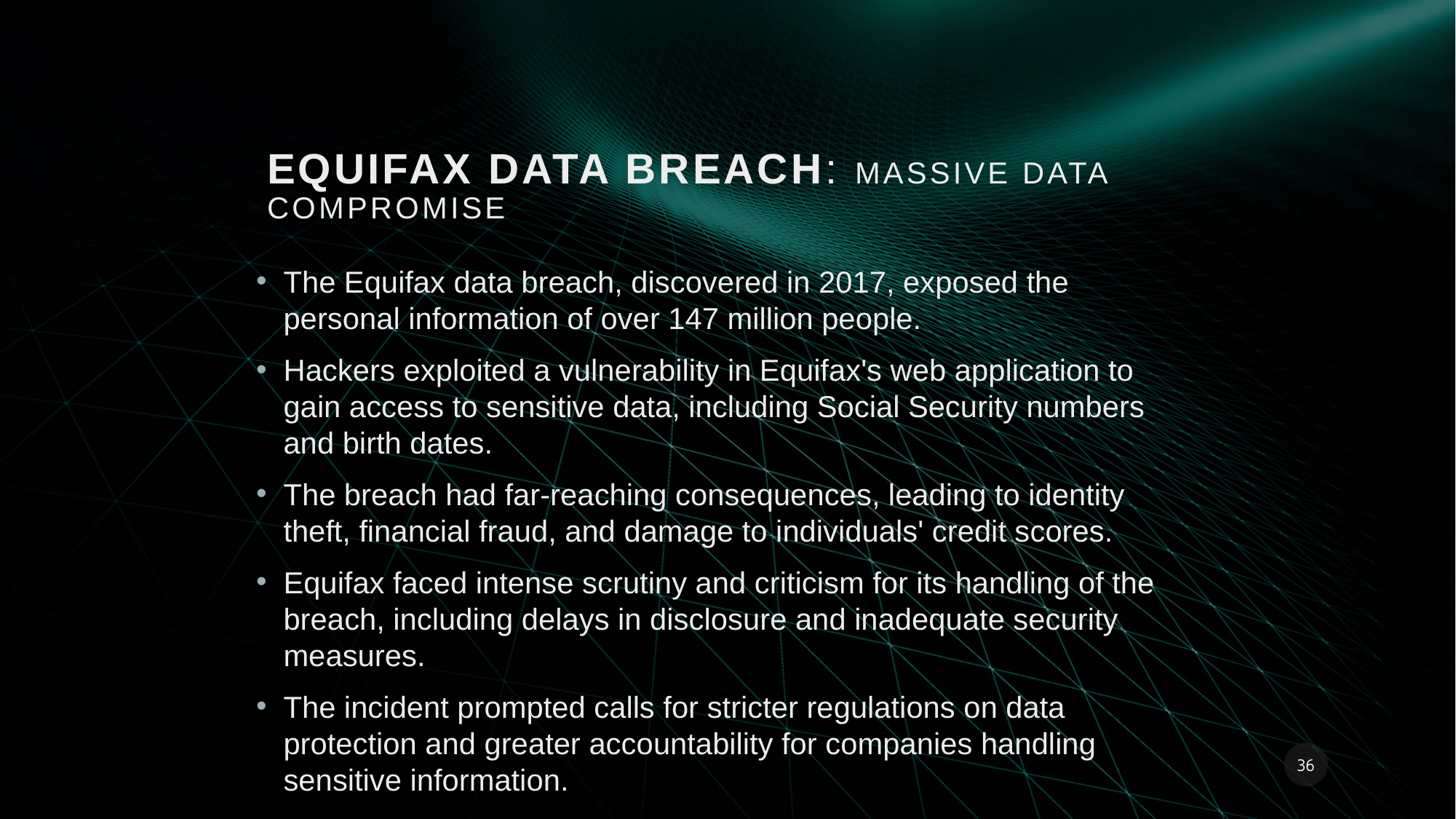

# Equifax Data Breach: Massive Data Compromise
The Equifax data breach, discovered in 2017, exposed the personal information of over 147 million people.
Hackers exploited a vulnerability in Equifax's web application to gain access to sensitive data, including Social Security numbers and birth dates.
The breach had far-reaching consequences, leading to identity theft, financial fraud, and damage to individuals' credit scores.
Equifax faced intense scrutiny and criticism for its handling of the breach, including delays in disclosure and inadequate security measures.
The incident prompted calls for stricter regulations on data protection and greater accountability for companies handling sensitive information.
36